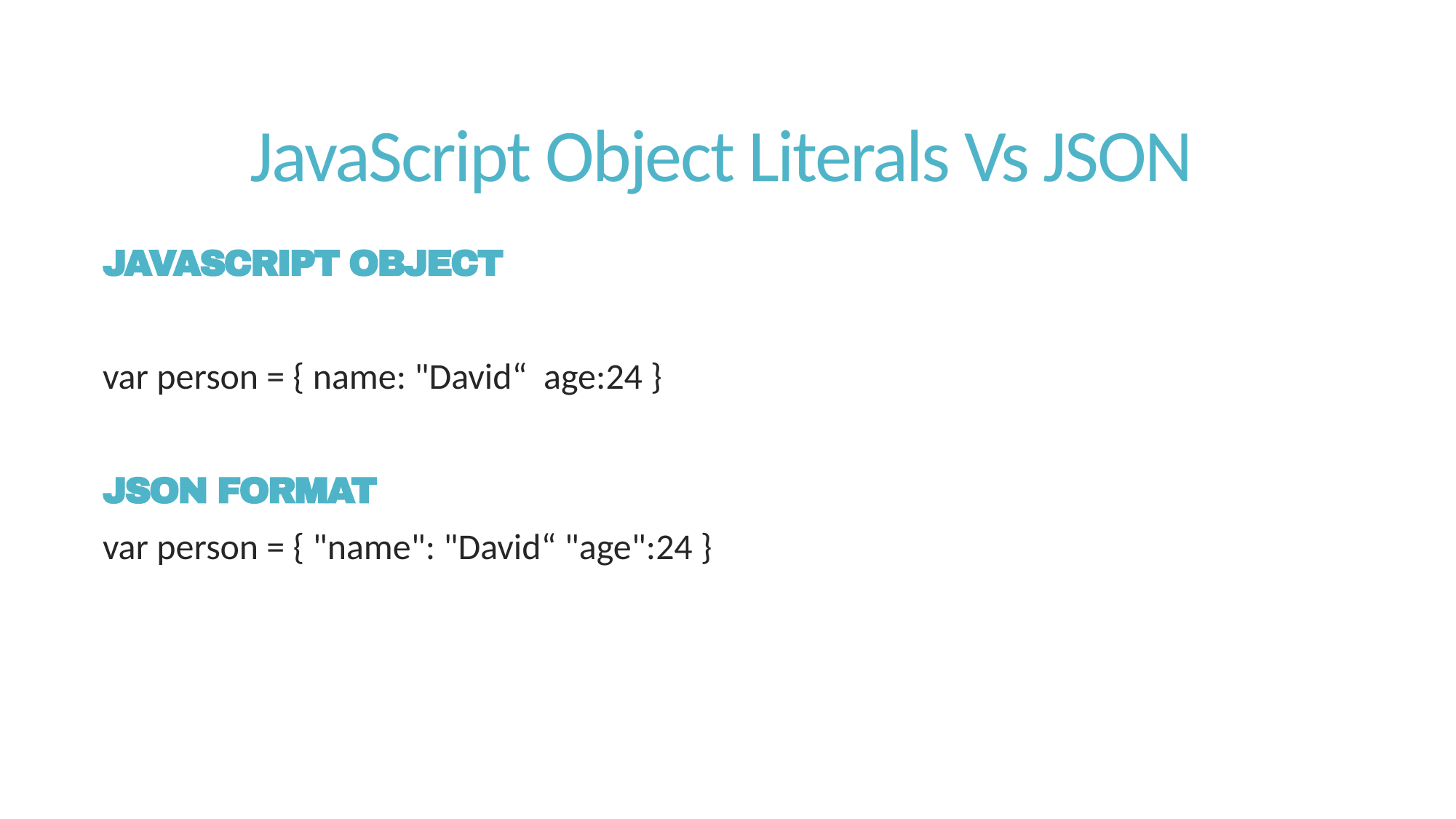

# JavaScript Object Literals Vs JSON
JAVASCRIPT OBJECT

var person = { name: "David“  age:24 }

JSON FORMAT
var person = { "name": "David“ "age":24 }